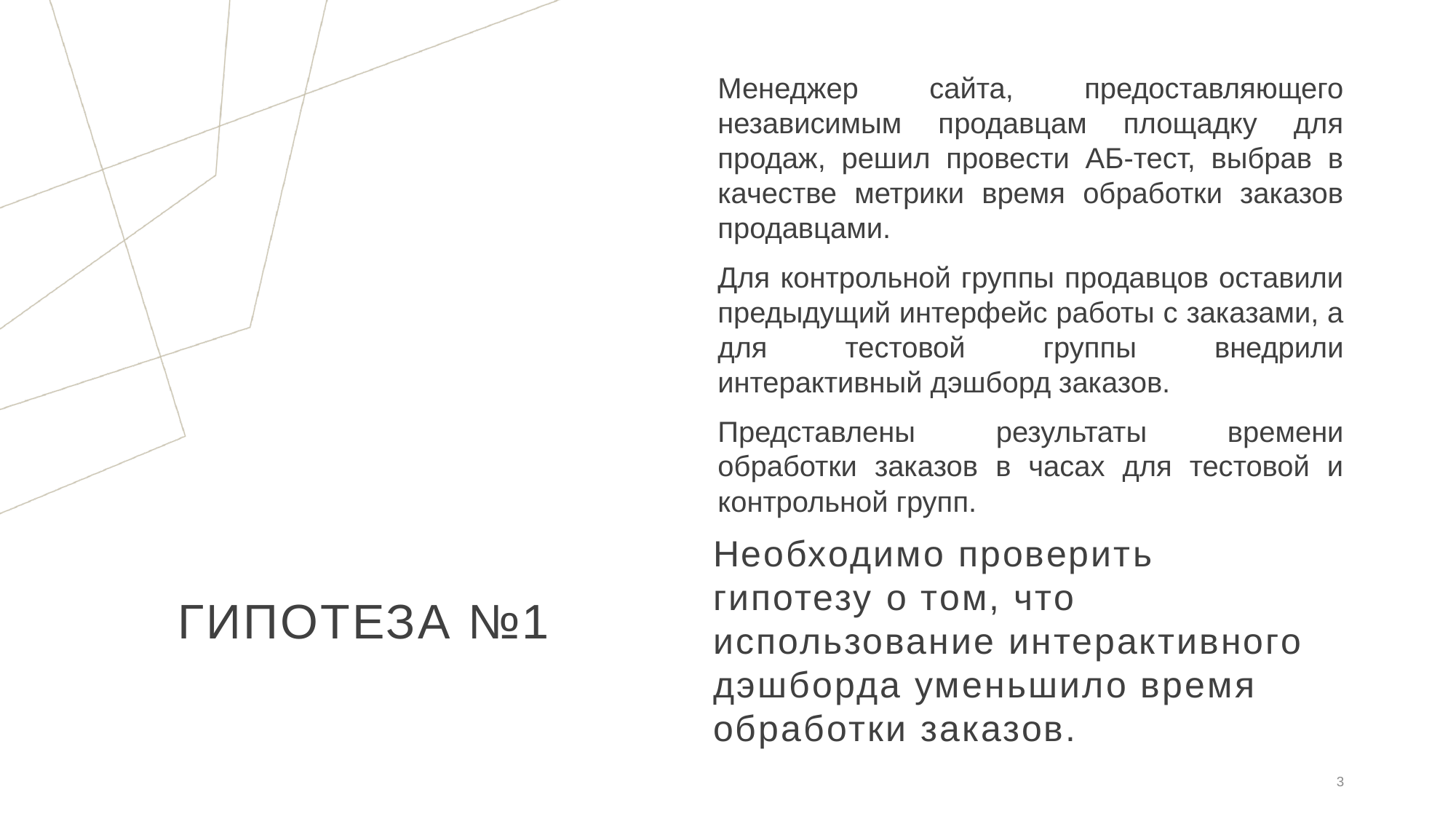

Менеджер сайта, предоставляющего независимым продавцам площадку для продаж, решил провести АБ-тест, выбрав в качестве метрики время обработки заказов продавцами.
Для контрольной группы продавцов оставили предыдущий интерфейс работы с заказами, а для тестовой группы внедрили интерактивный дэшборд заказов.
Представлены результаты времени обработки заказов в часах для тестовой и контрольной групп.

# Гипотеза №1
Необходимо проверить
гипотезу о том, что использование интерактивного дэшборда уменьшило время обработки заказов.

3